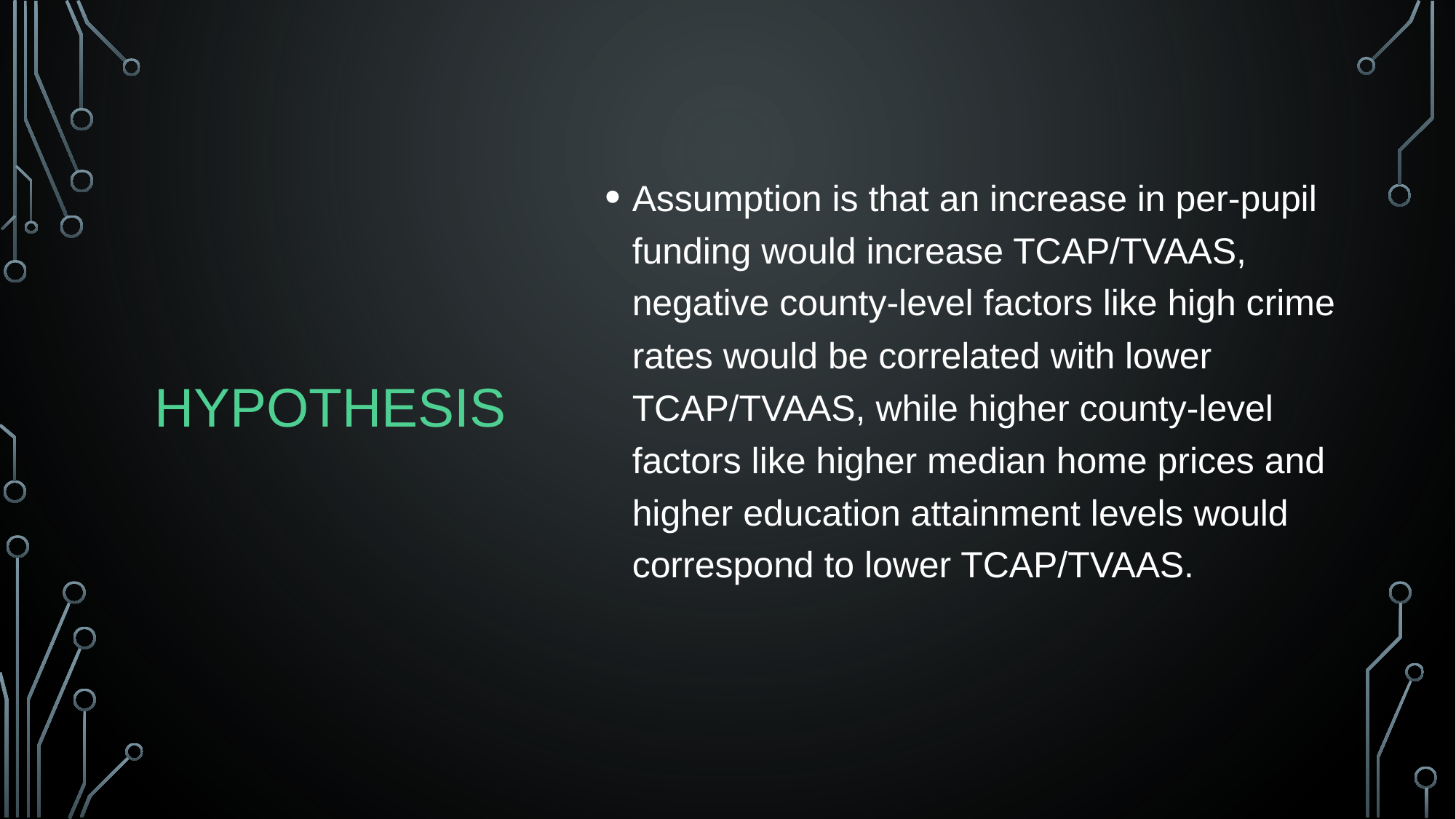

# Hypothesis
Assumption is that an increase in per-pupil funding would increase TCAP/TVAAS, negative county-level factors like high crime rates would be correlated with lower TCAP/TVAAS, while higher county-level factors like higher median home prices and higher education attainment levels would correspond to lower TCAP/TVAAS.